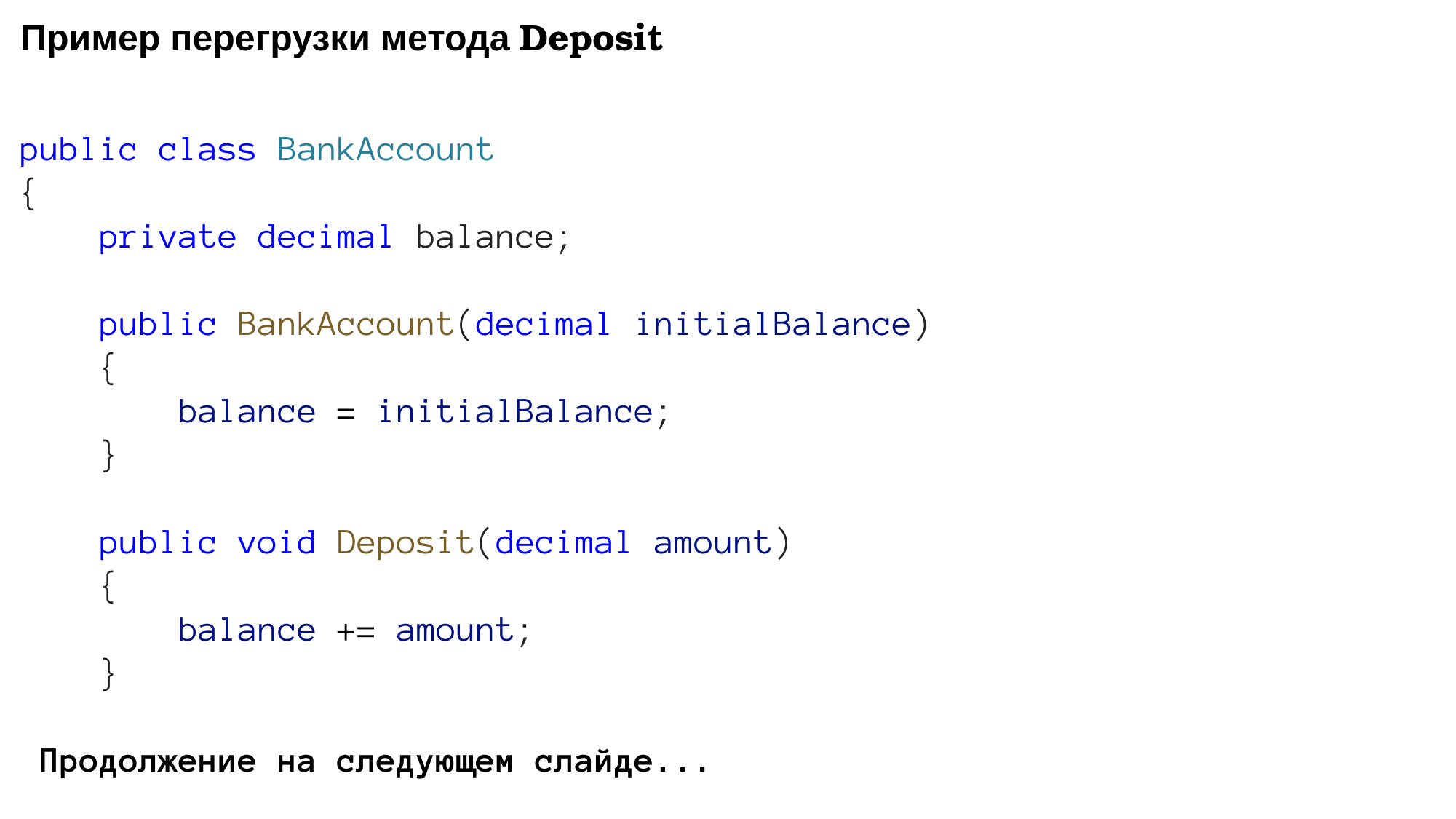

Пример перегрузки метода Deposit

public class BankAccount
{
    private decimal balance;
    public BankAccount(decimal initialBalance)
    {
        balance = initialBalance;
    }
    public void Deposit(decimal amount)
    {
        balance += amount;
    }
 Продолжение на следующем слайде...